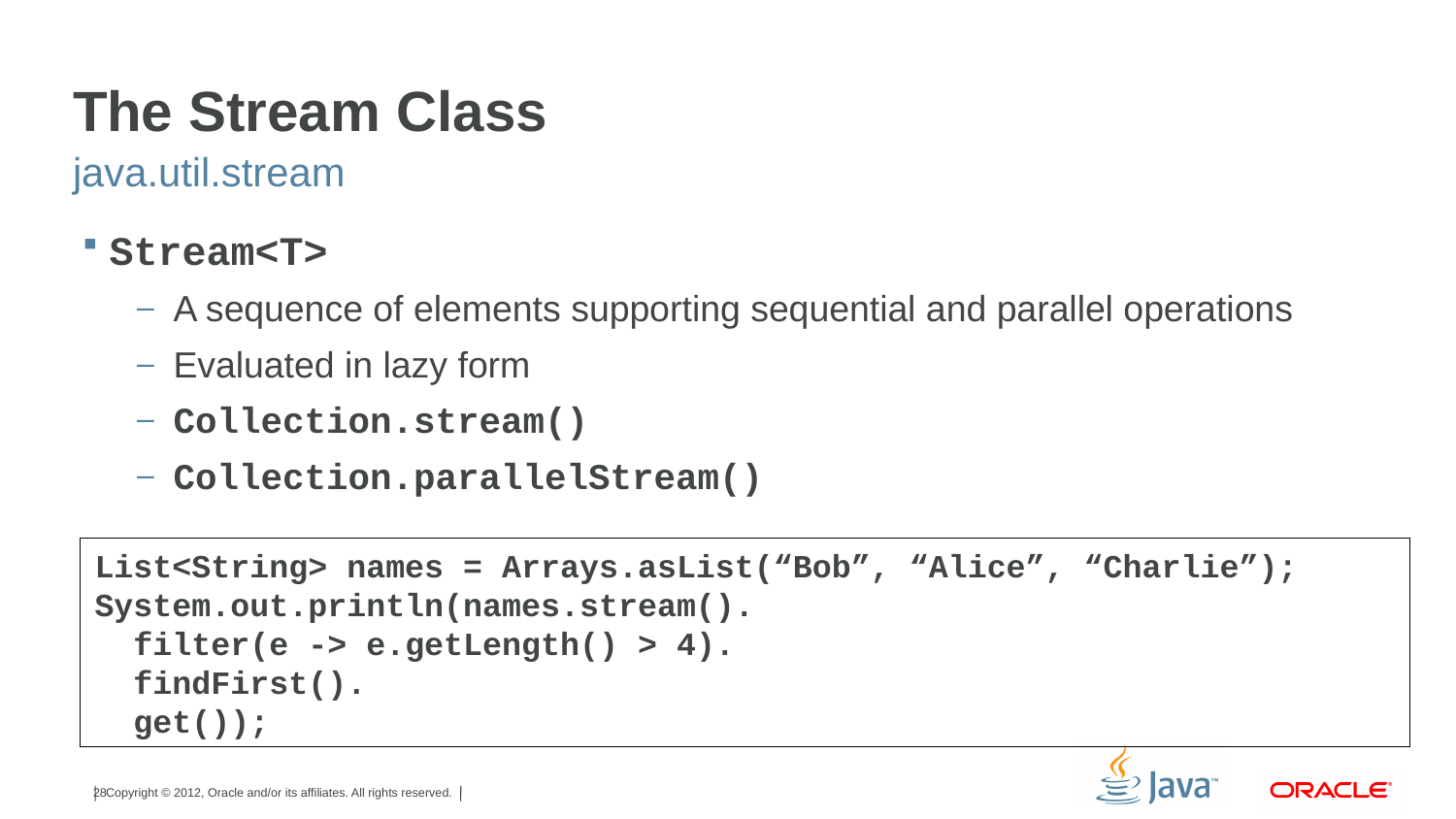

# The Stream Class
java.util.stream
Stream<T>
A sequence of elements supporting sequential and parallel operations
Evaluated in lazy form
Collection.stream()
Collection.parallelStream()

List<String> names = Arrays.asList(“Bob”, “Alice”, “Charlie”);
System.out.println(names.stream().
  filter(e -> e.getLength() > 4).
  findFirst().
  get());